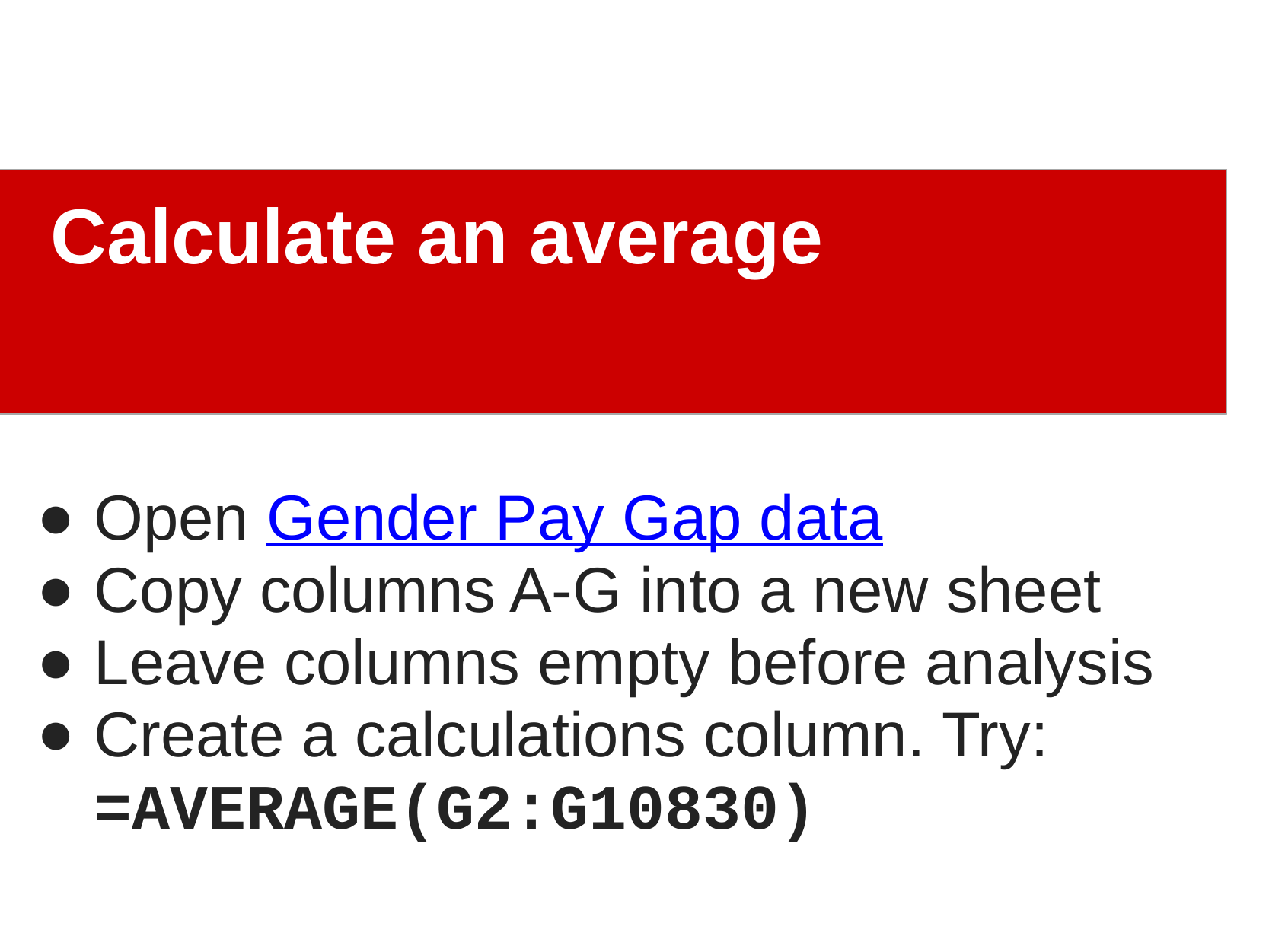

Calculate an average
Open Gender Pay Gap data
Copy columns A-G into a new sheet
Leave columns empty before analysis
Create a calculations column. Try:
=AVERAGE(G2:G10830)